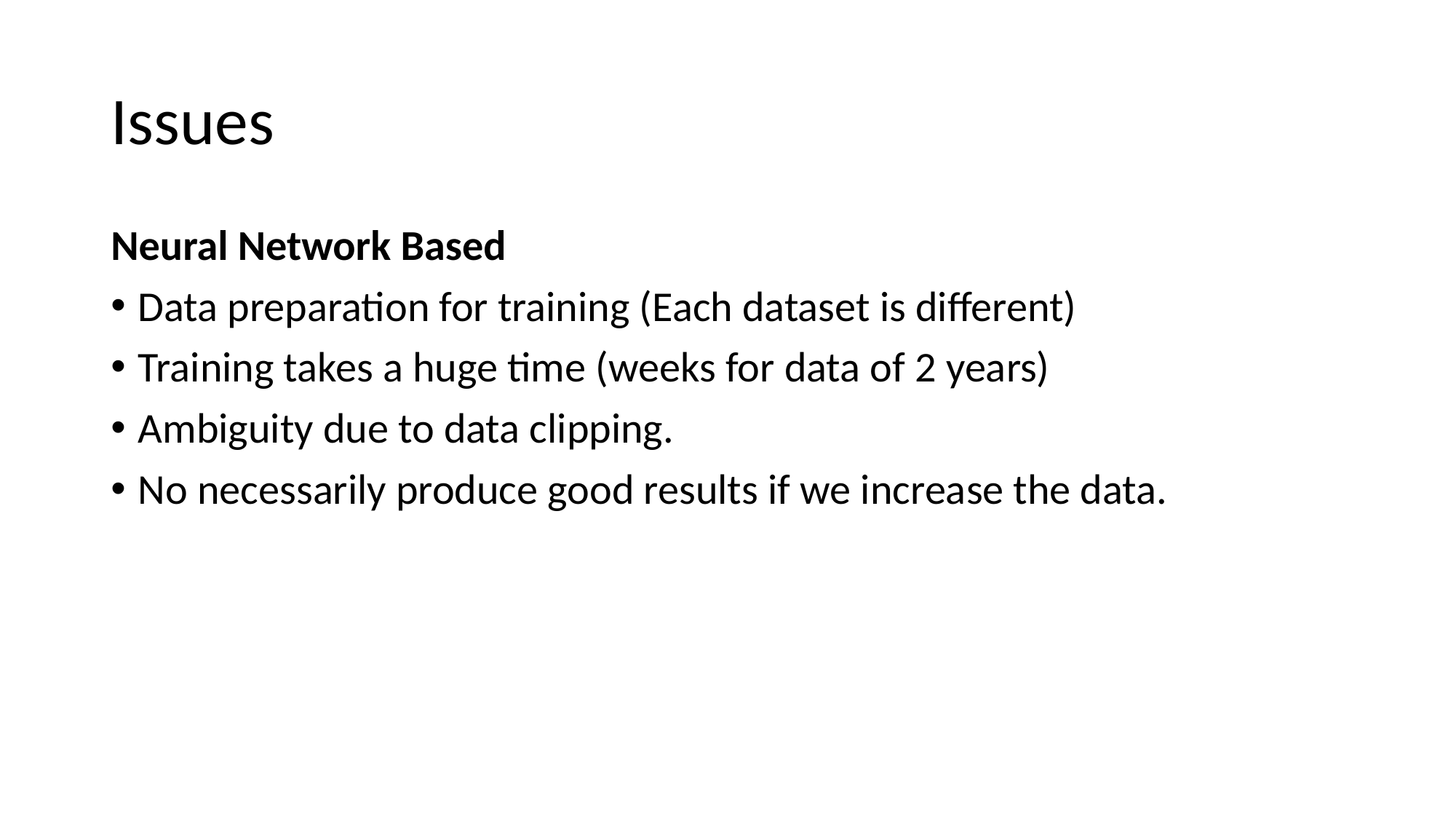

# Issues
Neural Network Based
Data preparation for training (Each dataset is different)
Training takes a huge time (weeks for data of 2 years)
Ambiguity due to data clipping.
No necessarily produce good results if we increase the data.